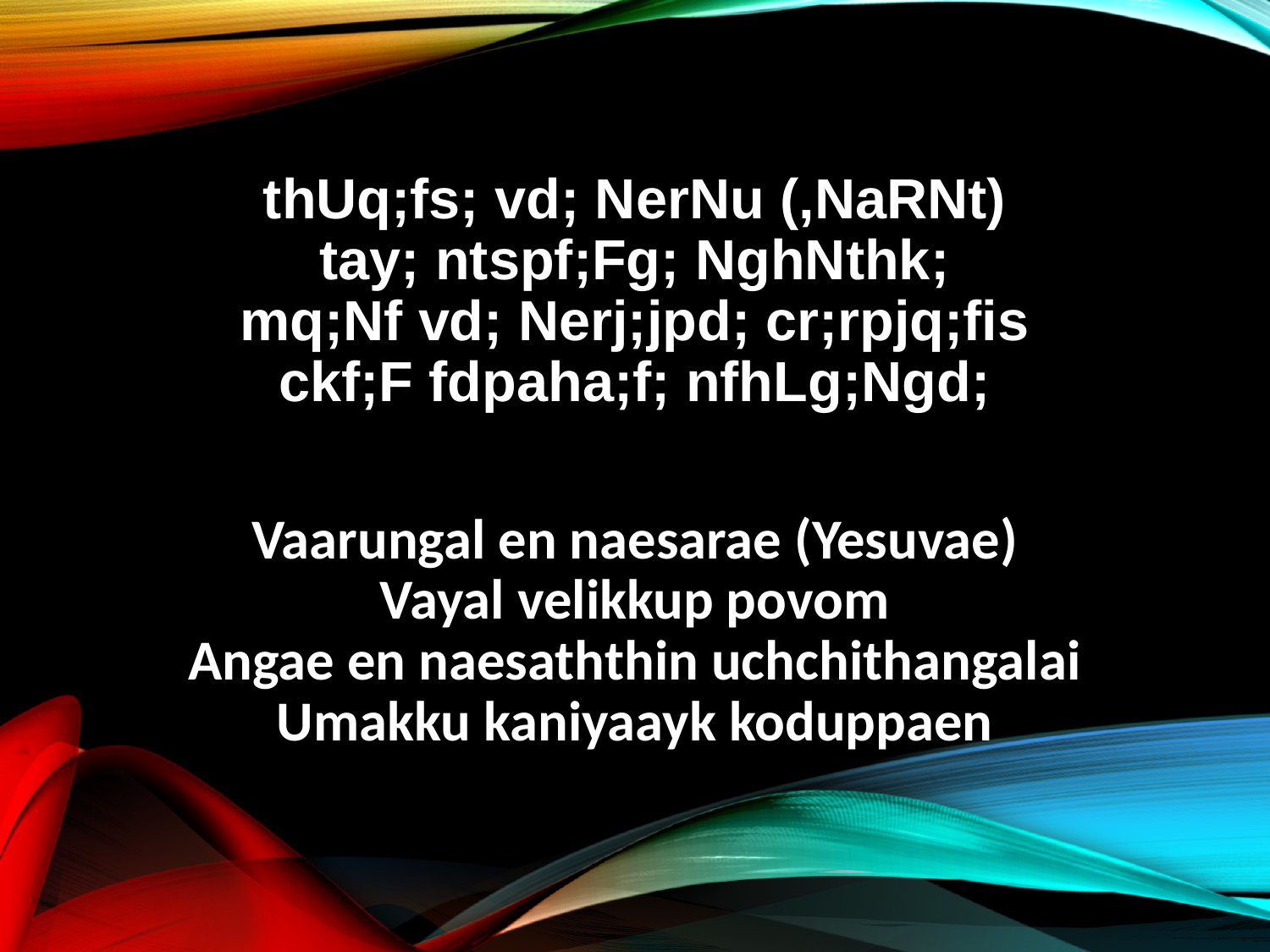

thUq;fs; vd; NerNu (,NaRNt)
tay; ntspf;Fg; NghNthk;
mq;Nf vd; Nerj;jpd; cr;rpjq;fis
ckf;F fdpaha;f; nfhLg;Ngd;

Vaarungal en naesarae (Yesuvae)
Vayal velikkup povom
Angae en naesaththin uchchithangalai
Umakku kaniyaayk koduppaen